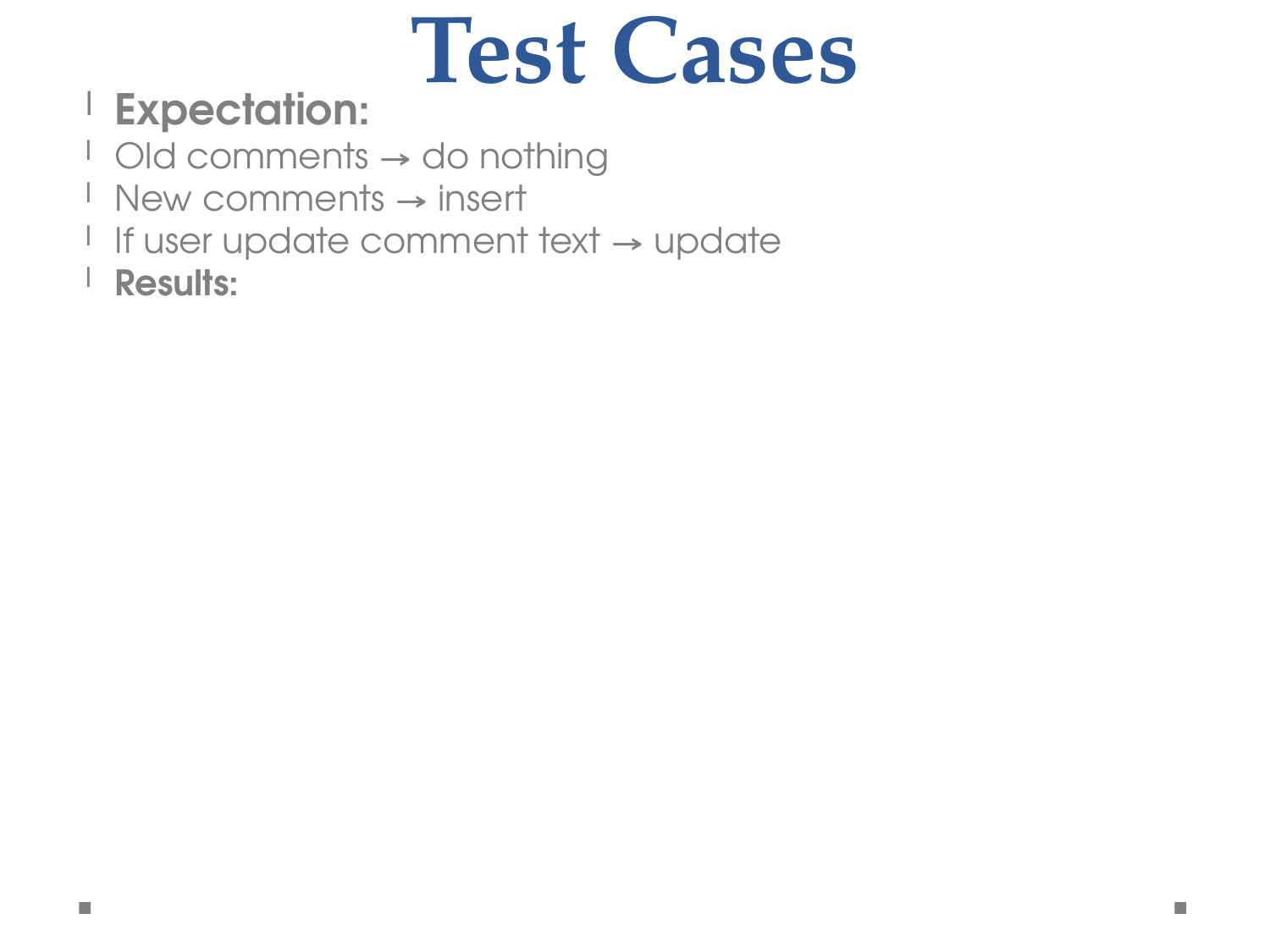

Test Cases

Expectation:
Old comments → do nothing
New comments → insert
If user update comment text → update
Results: